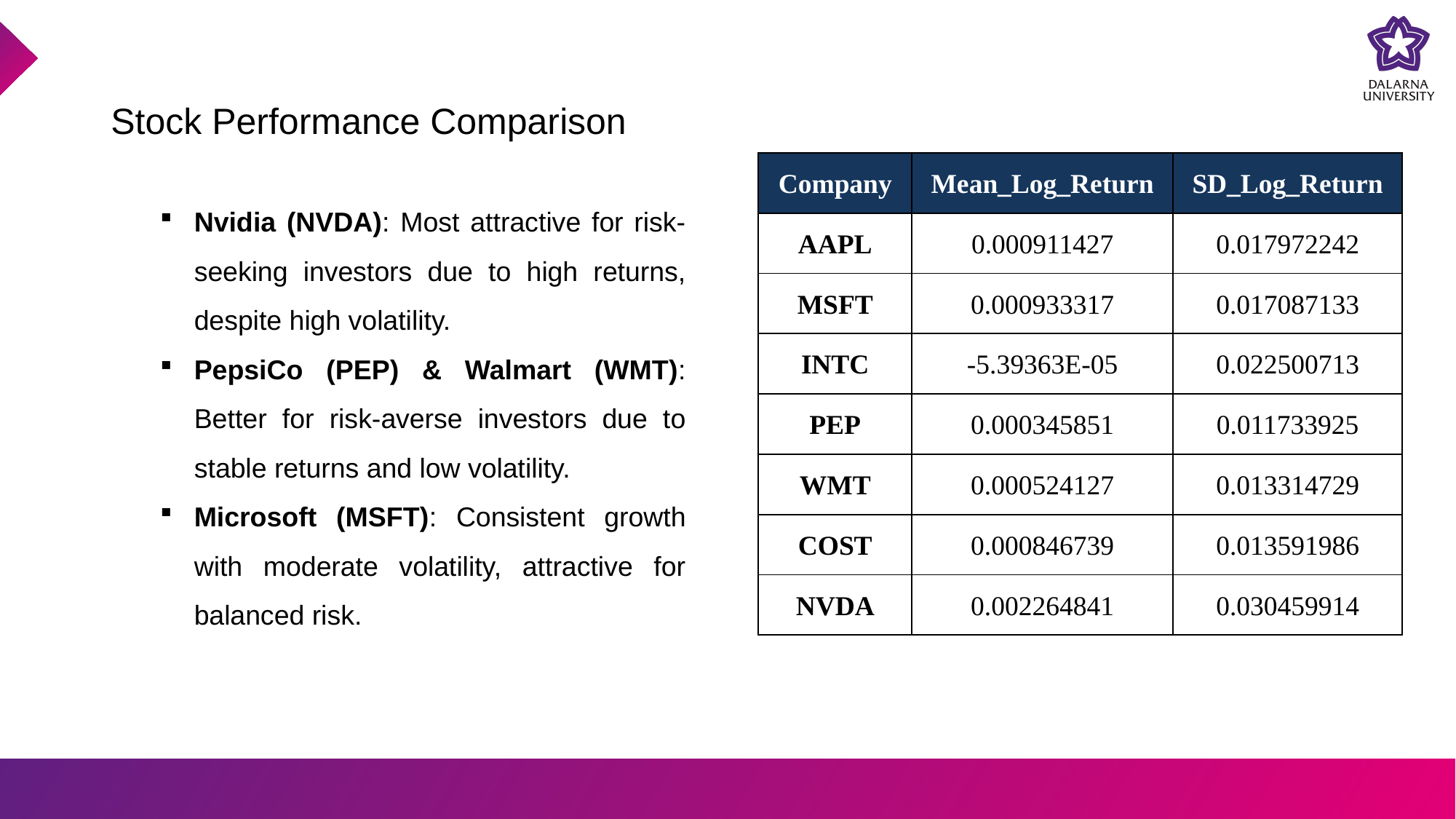

Stock Performance Comparison
| Company | Mean\_Log\_Return | SD\_Log\_Return |
| --- | --- | --- |
| AAPL | 0.000911427 | 0.017972242 |
| MSFT | 0.000933317 | 0.017087133 |
| INTC | -5.39363E-05 | 0.022500713 |
| PEP | 0.000345851 | 0.011733925 |
| WMT | 0.000524127 | 0.013314729 |
| COST | 0.000846739 | 0.013591986 |
| NVDA | 0.002264841 | 0.030459914 |
Nvidia (NVDA): Most attractive for risk-seeking investors due to high returns, despite high volatility.
PepsiCo (PEP) & Walmart (WMT): Better for risk-averse investors due to stable returns and low volatility.
Microsoft (MSFT): Consistent growth with moderate volatility, attractive for balanced risk.